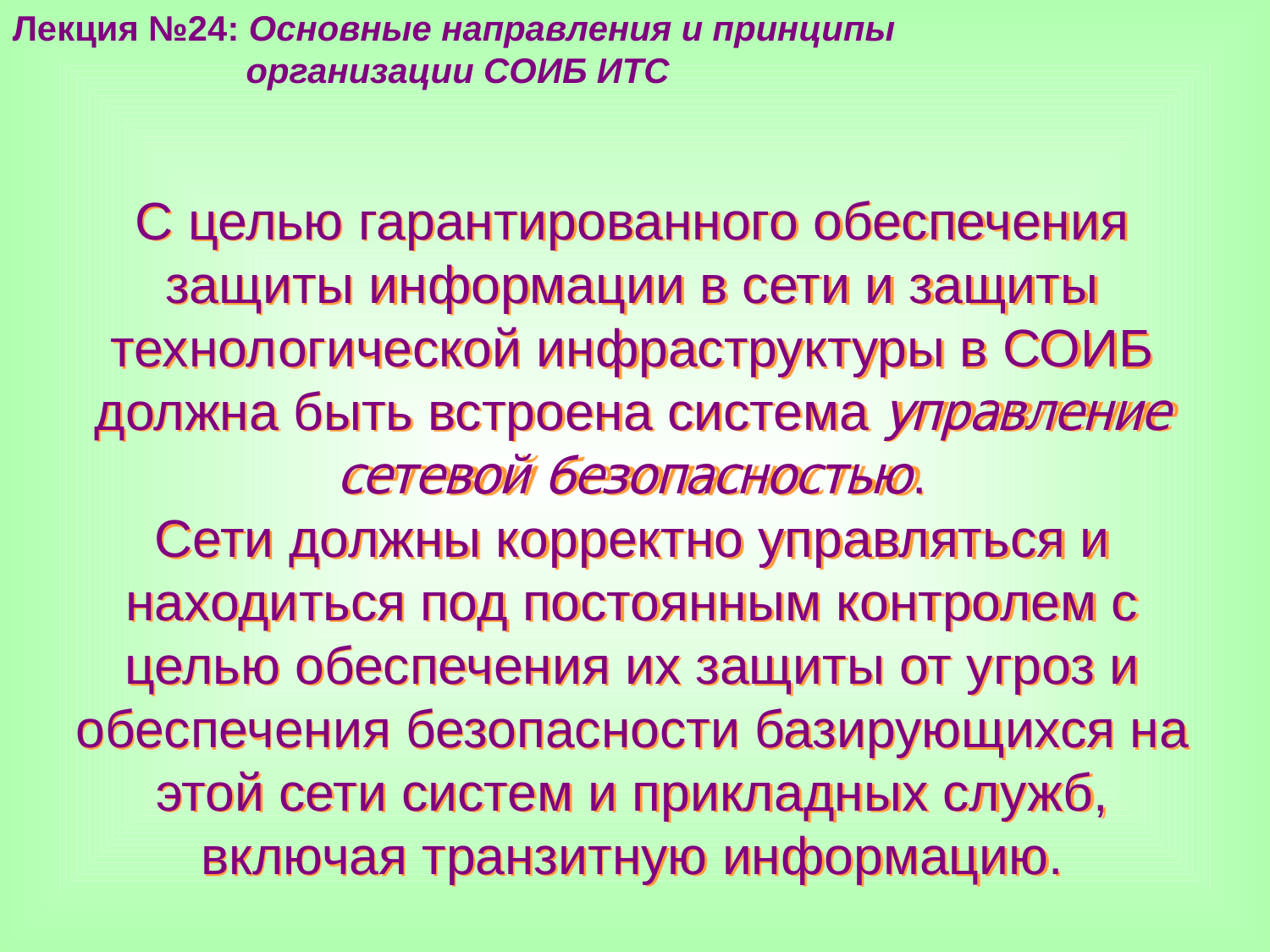

Лекция №24: Основные направления и принципы
                        организации СОИБ ИТС
С целью гарантированного обеспечения защиты информации в сети и защиты технологической инфраструктуры в СОИБ должна быть встроена система управление сетевой безопасностью.
Сети должны корректно управляться и находиться под постоянным контролем с целью обеспечения их защиты от угроз и обеспечения безопасности базирующихся на этой сети систем и прикладных служб, включая транзитную информацию.